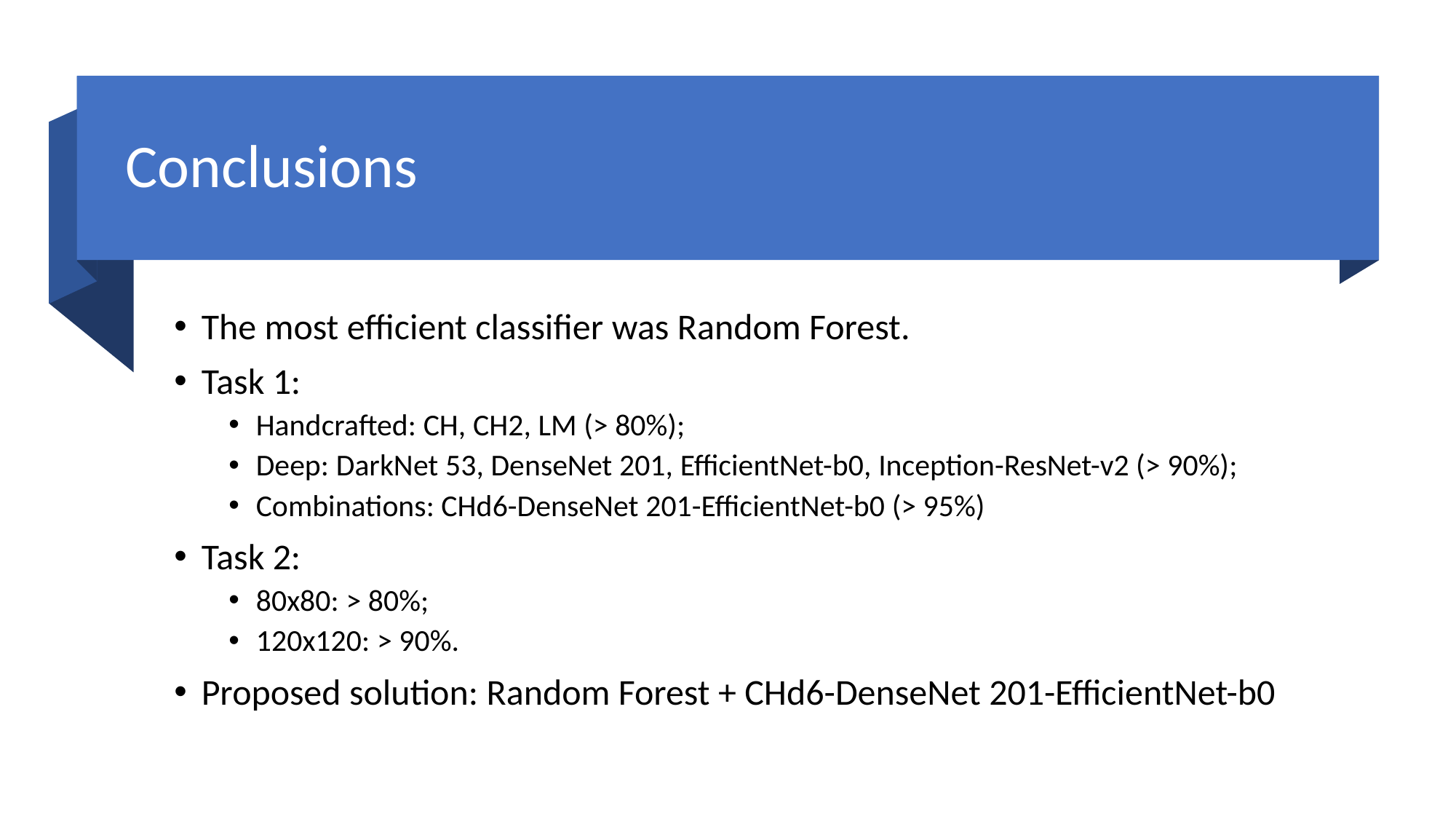

# Conclusions

The most efficient classifier was Random Forest.
Task 1:
Handcrafted: CH, CH2, LM (> 80%);
Deep: DarkNet 53, DenseNet 201, EfficientNet-b0, Inception-ResNet-v2 (> 90%);
Combinations: CHd6-DenseNet 201-EfficientNet-b0 (> 95%)
Task 2:
80x80: > 80%;
120x120: > 90%.
Proposed solution: Random Forest + CHd6-DenseNet 201-EfficientNet-b0